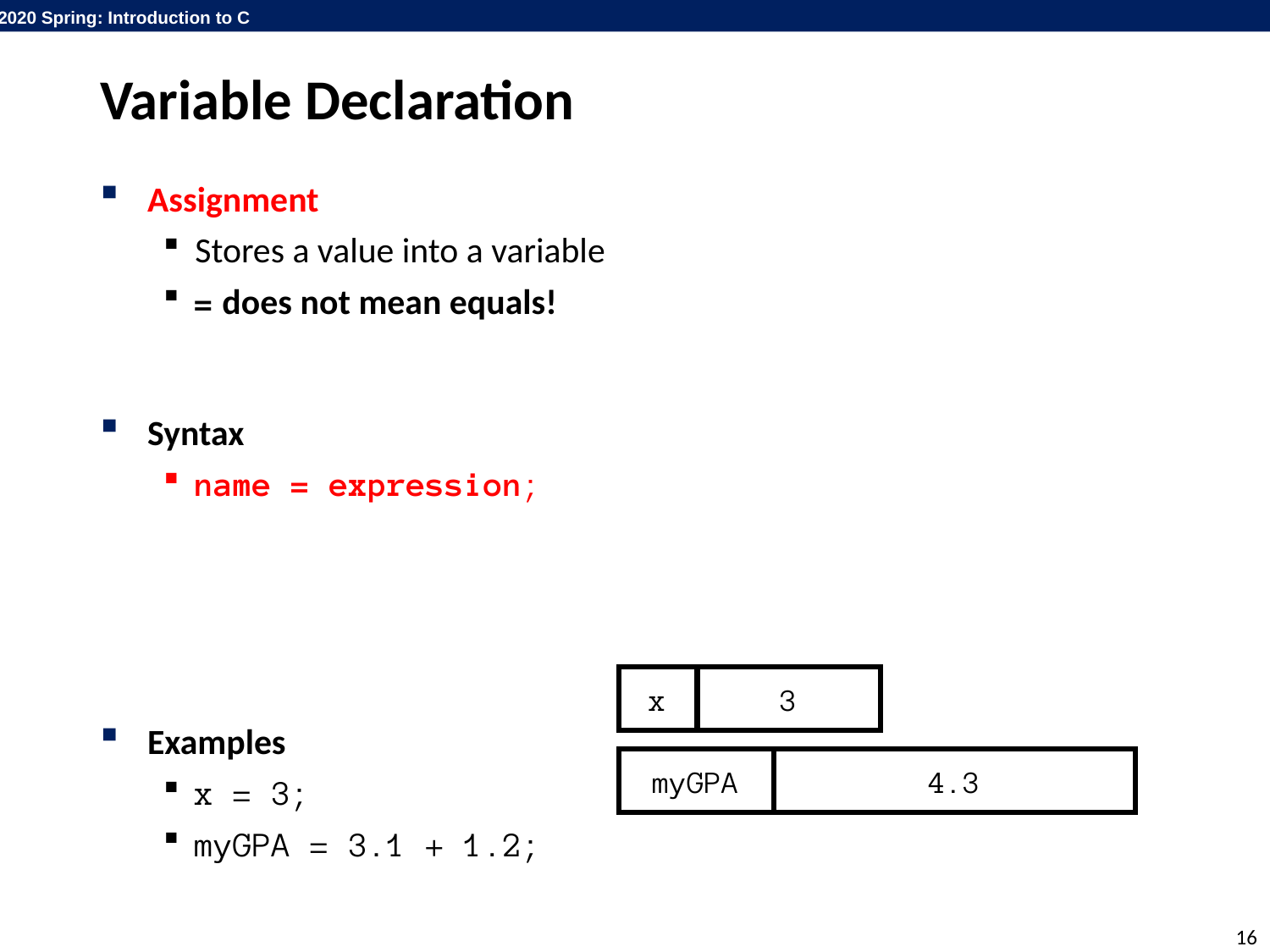

# Variable Declaration
Assignment
Stores a value into a variable
= does not mean equals!

Syntax
name = expression;

Examples
x = 3;
myGPA = 3.1 + 1.2;
3
x
4.3
myGPA
16